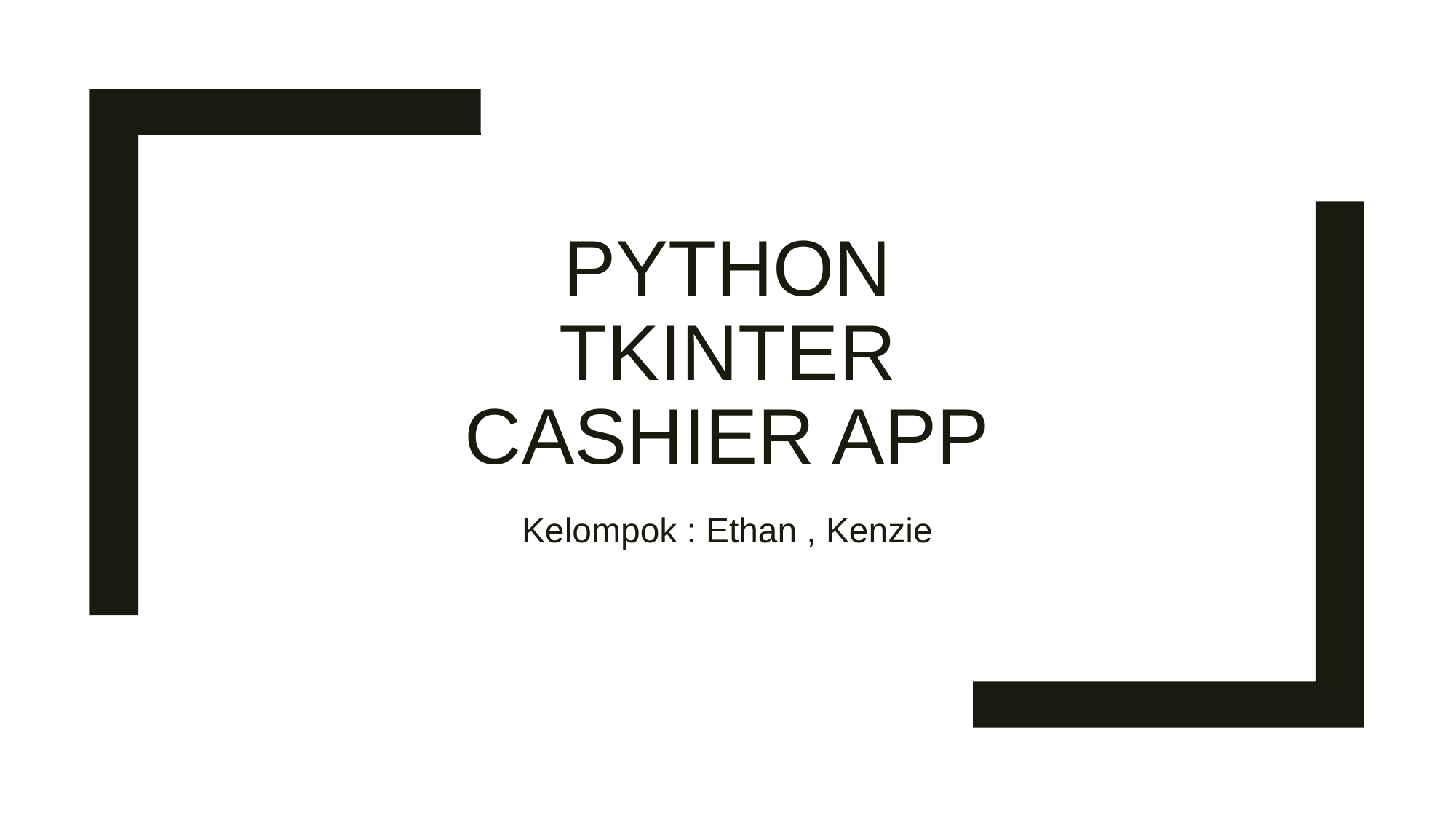

# Python Tkinter Cashier APP
Kelompok : Ethan , Kenzie